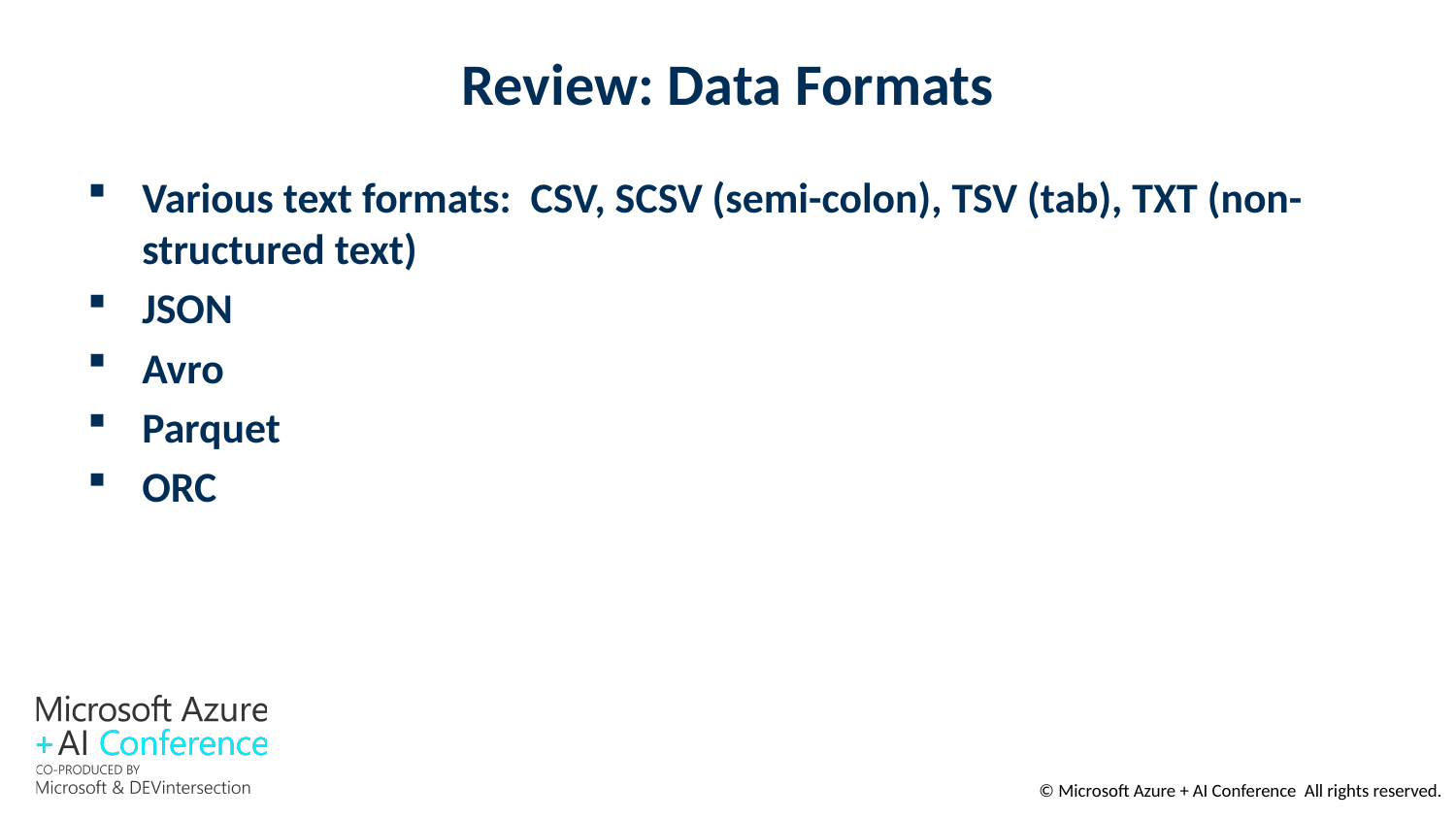

# Review: Data Formats
Various text formats:  CSV, SCSV (semi-colon), TSV (tab), TXT (non-structured text)
JSON
Avro
Parquet
ORC